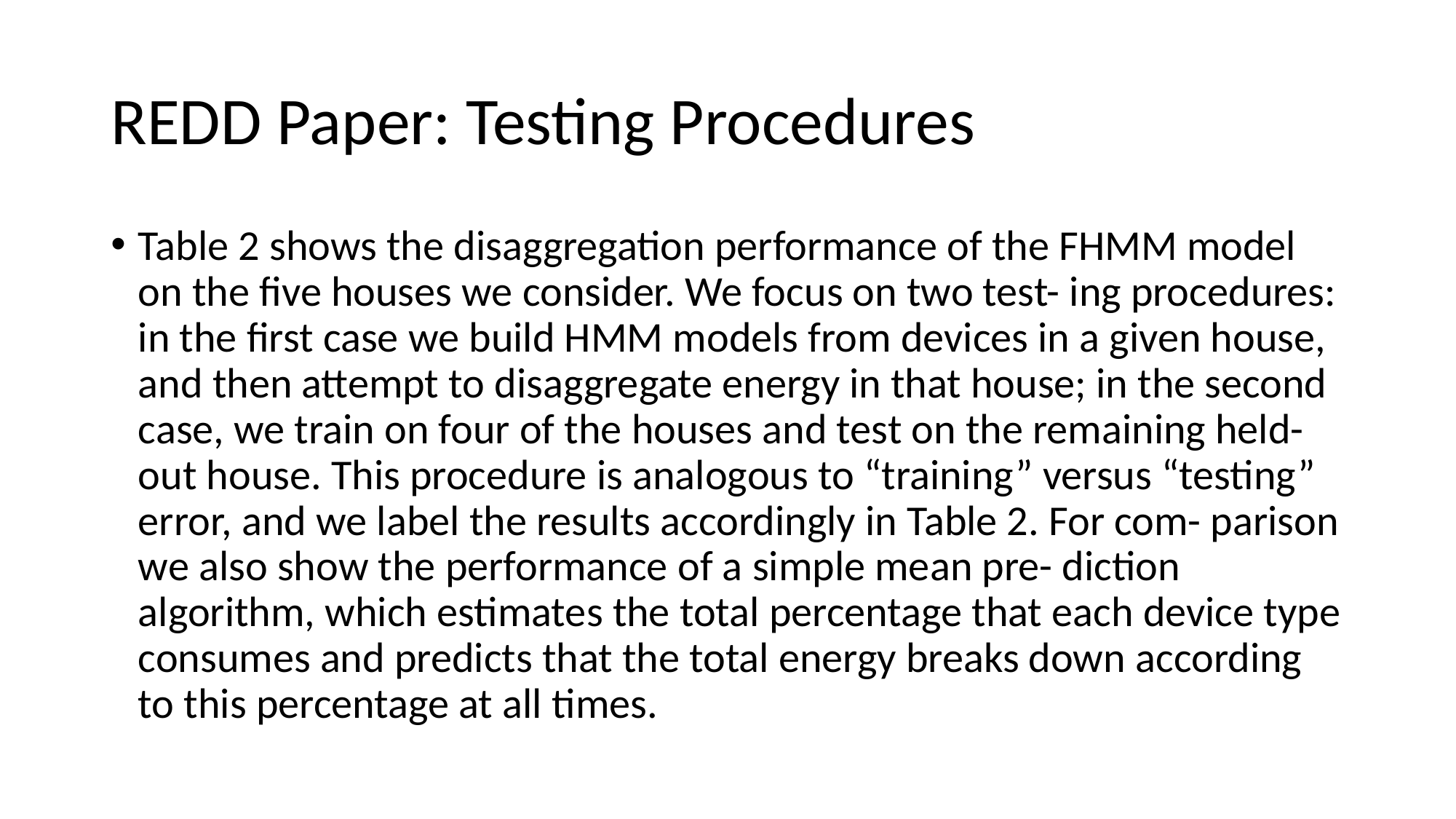

# REDD Paper: Testing Procedures
Table 2 shows the disaggregation performance of the FHMM model on the ﬁve houses we consider. We focus on two test- ing procedures: in the ﬁrst case we build HMM models from devices in a given house, and then attempt to disaggregate energy in that house; in the second case, we train on four of the houses and test on the remaining held-out house. This procedure is analogous to “training” versus “testing” error, and we label the results accordingly in Table 2. For com- parison we also show the performance of a simple mean pre- diction algorithm, which estimates the total percentage that each device type consumes and predicts that the total energy breaks down according to this percentage at all times.